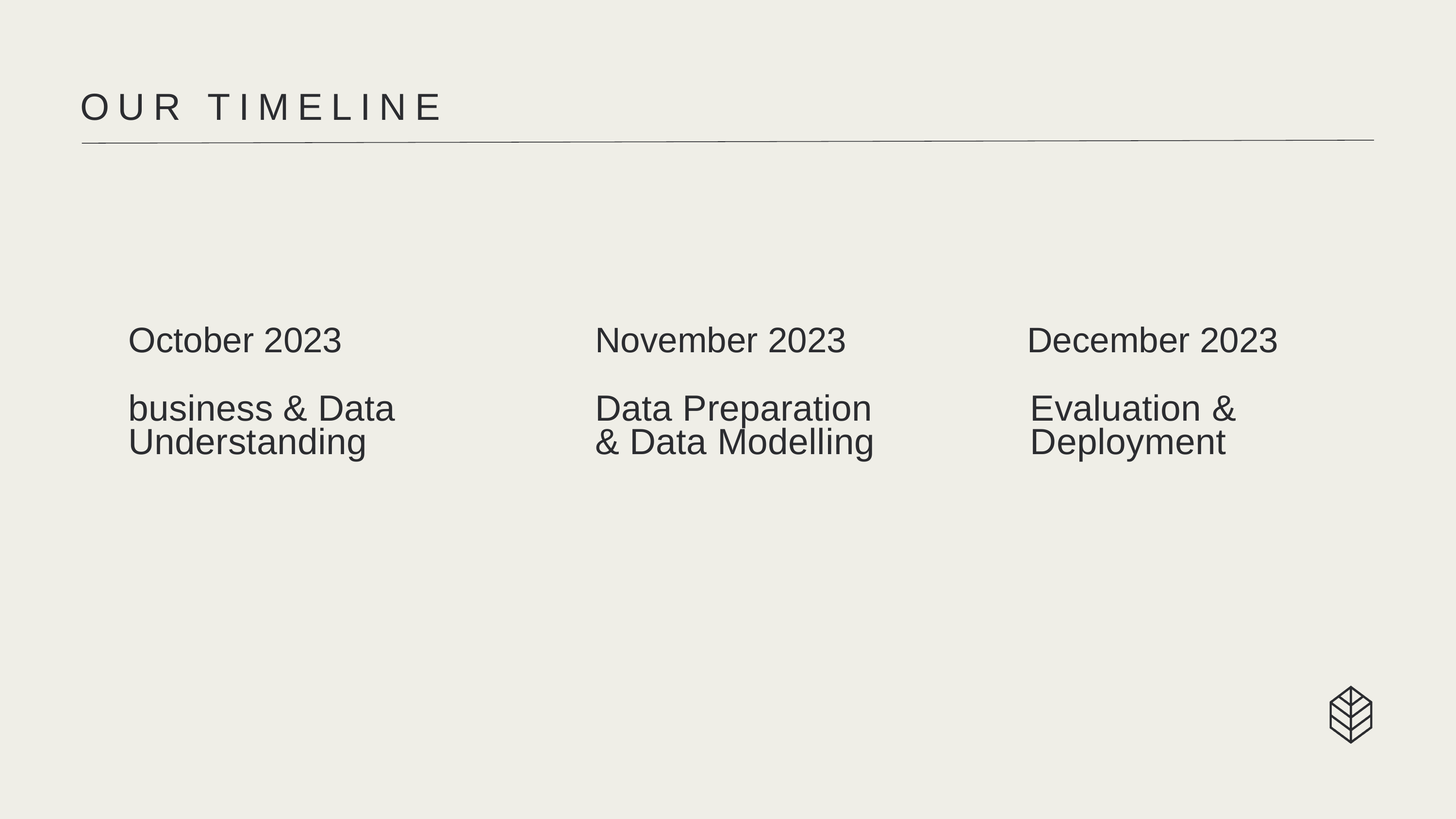

OUR TIMELINE

October 2023
November 2023
December 2023
business & Data Understanding
Data Preparation & Data Modelling
Evaluation & Deployment